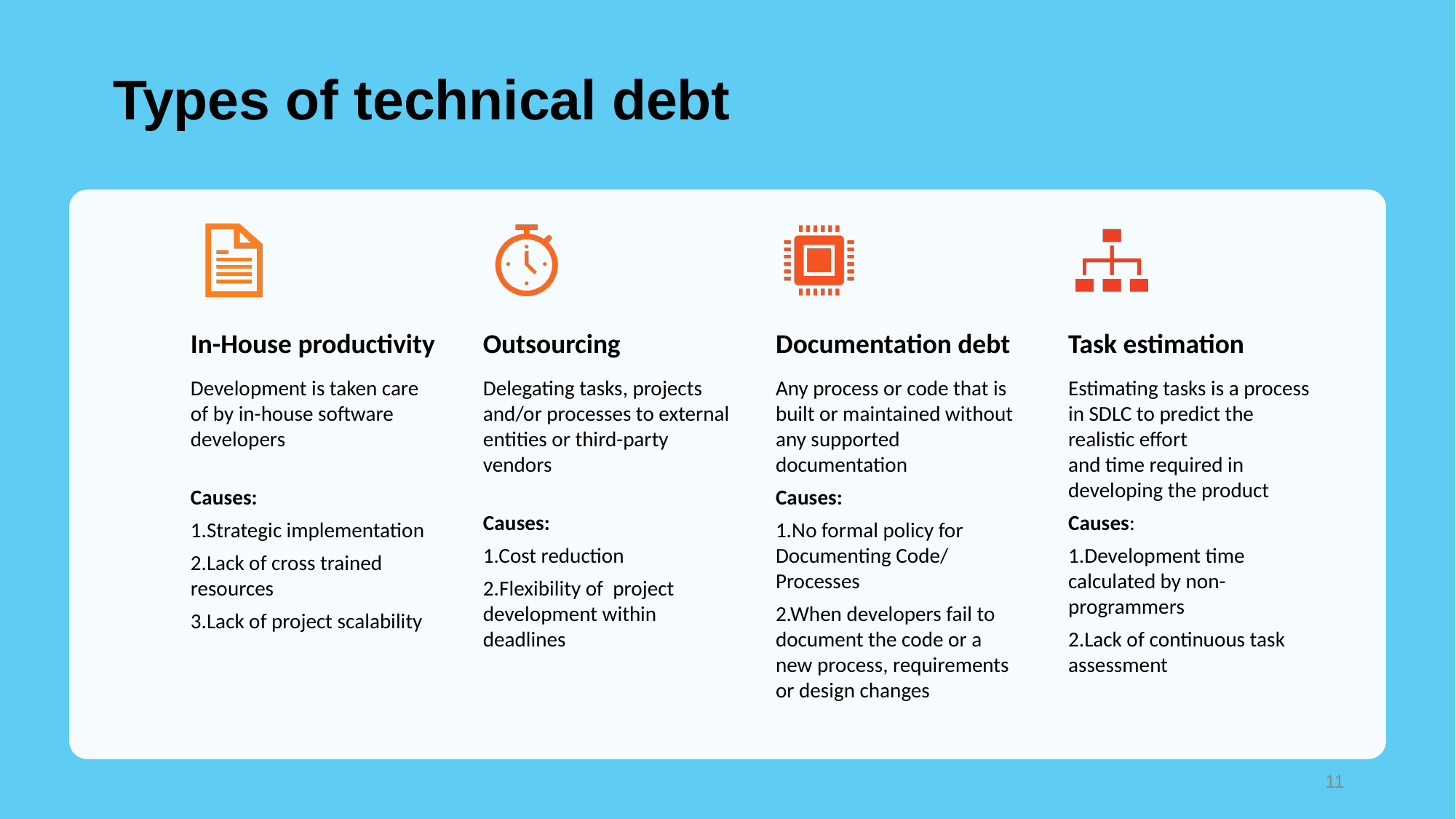

# Types of technical debt

In-House productivity

Outsourcing

Documentation debt

Task estimation

Development is taken care of by in-house software developers
Causes:
1.Strategic implementation
2.Lack of cross trained resources
3.Lack of project scalability

Delegating tasks, projects and/or processes to external entities or third-party vendors
Causes:
1.Cost reduction
2.Flexibility of  project development within deadlines

Any process or code that is built or maintained without any supported documentation
Causes:
1.No formal policy for Documenting Code/ Processes
2.When developers fail to document the code or a  new process, requirements or design changes

Estimating tasks is a process in SDLC to predict the realistic effort and time required in developing the product
Causes:
1.Development time calculated by non-programmers
2.Lack of continuous task assessment
11